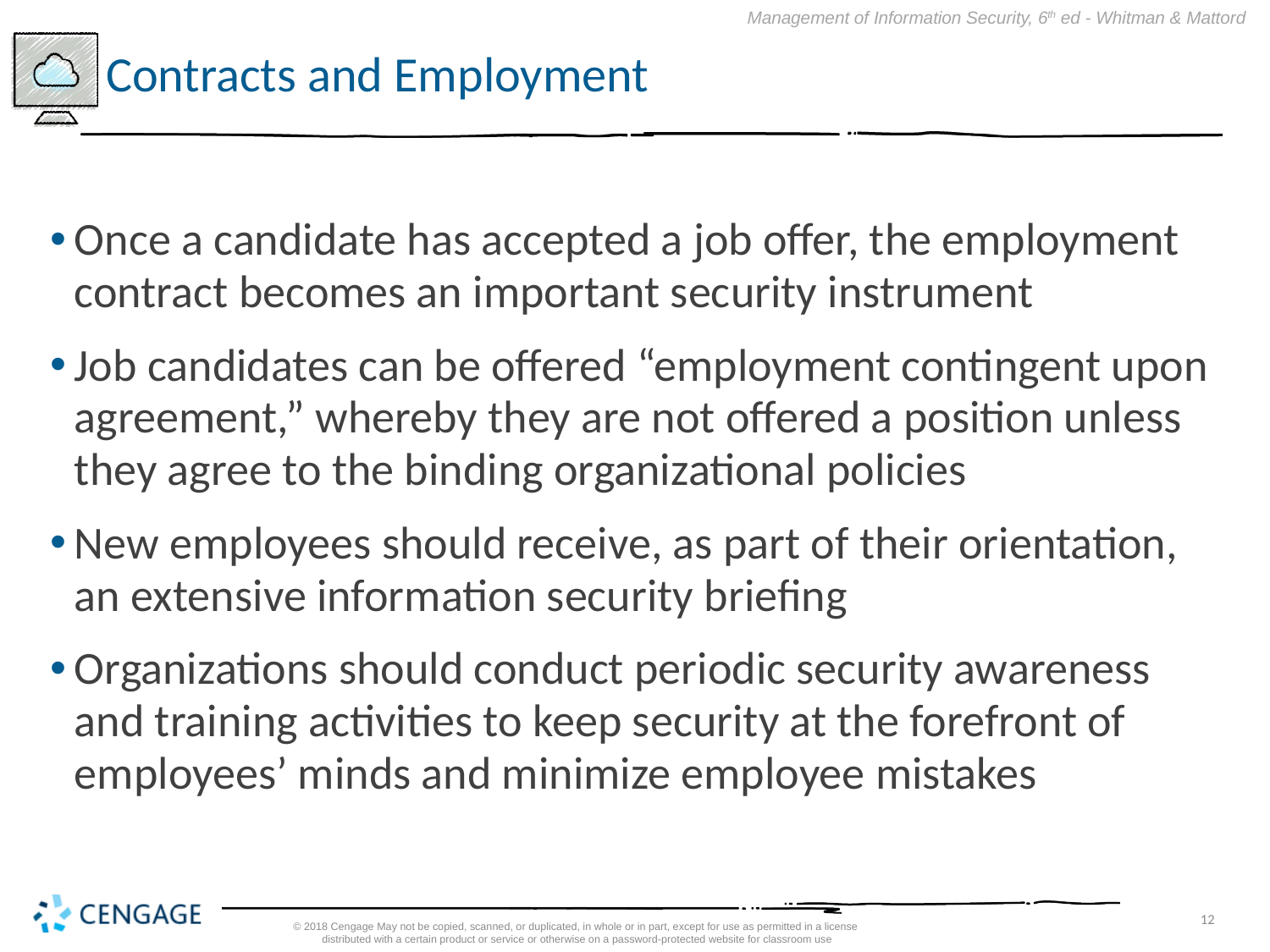

# Contracts and Employment
Once a candidate has accepted a job offer, the employment contract becomes an important security instrument
Job candidates can be offered “employment contingent upon agreement,” whereby they are not offered a position unless they agree to the binding organizational policies
New employees should receive, as part of their orientation, an extensive information security briefing
Organizations should conduct periodic security awareness and training activities to keep security at the forefront of employees’ minds and minimize employee mistakes